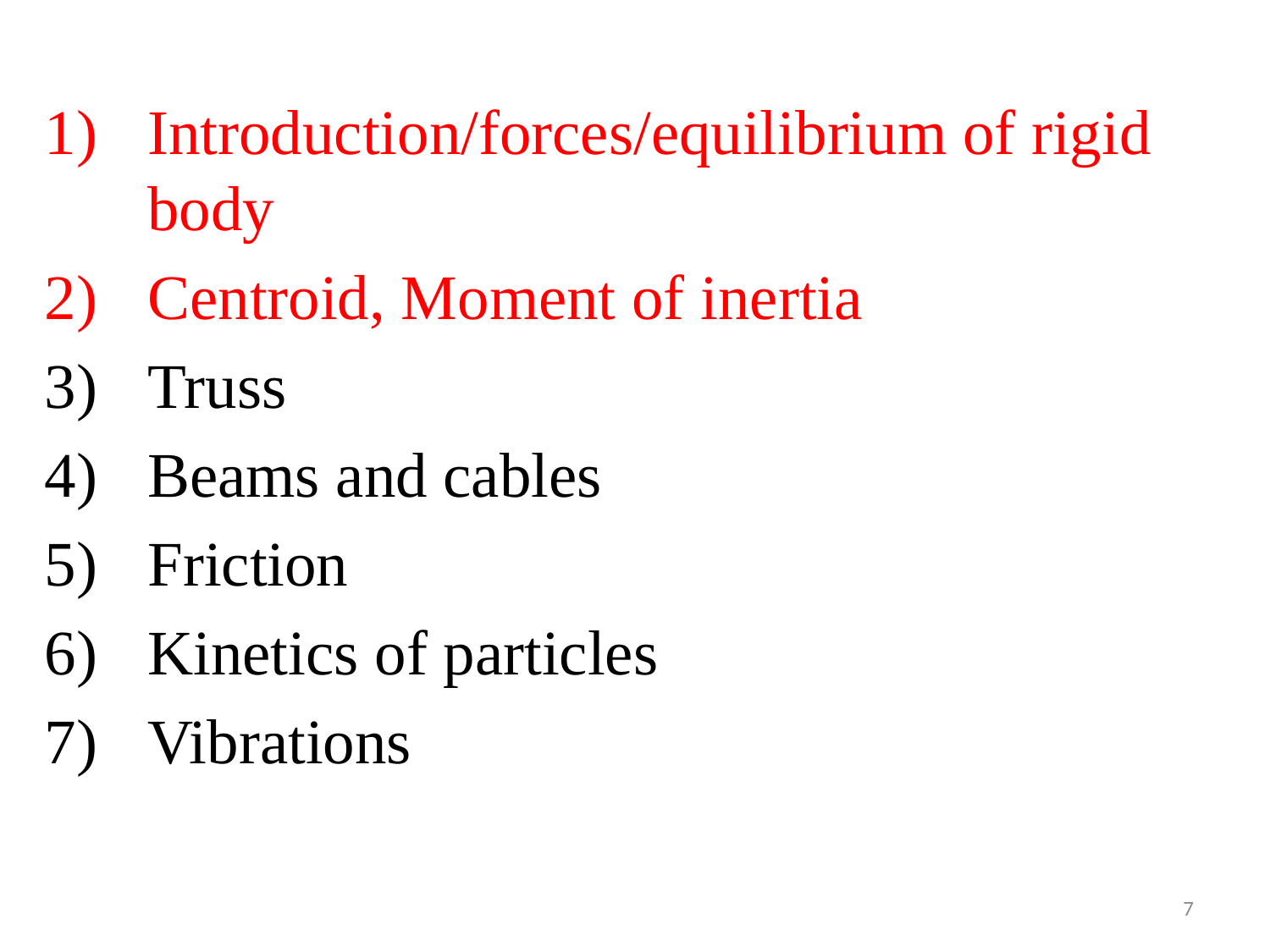

Introduction/forces/equilibrium of rigid body
Centroid, Moment of inertia
Truss
Beams and cables
Friction
Kinetics of particles
Vibrations
7